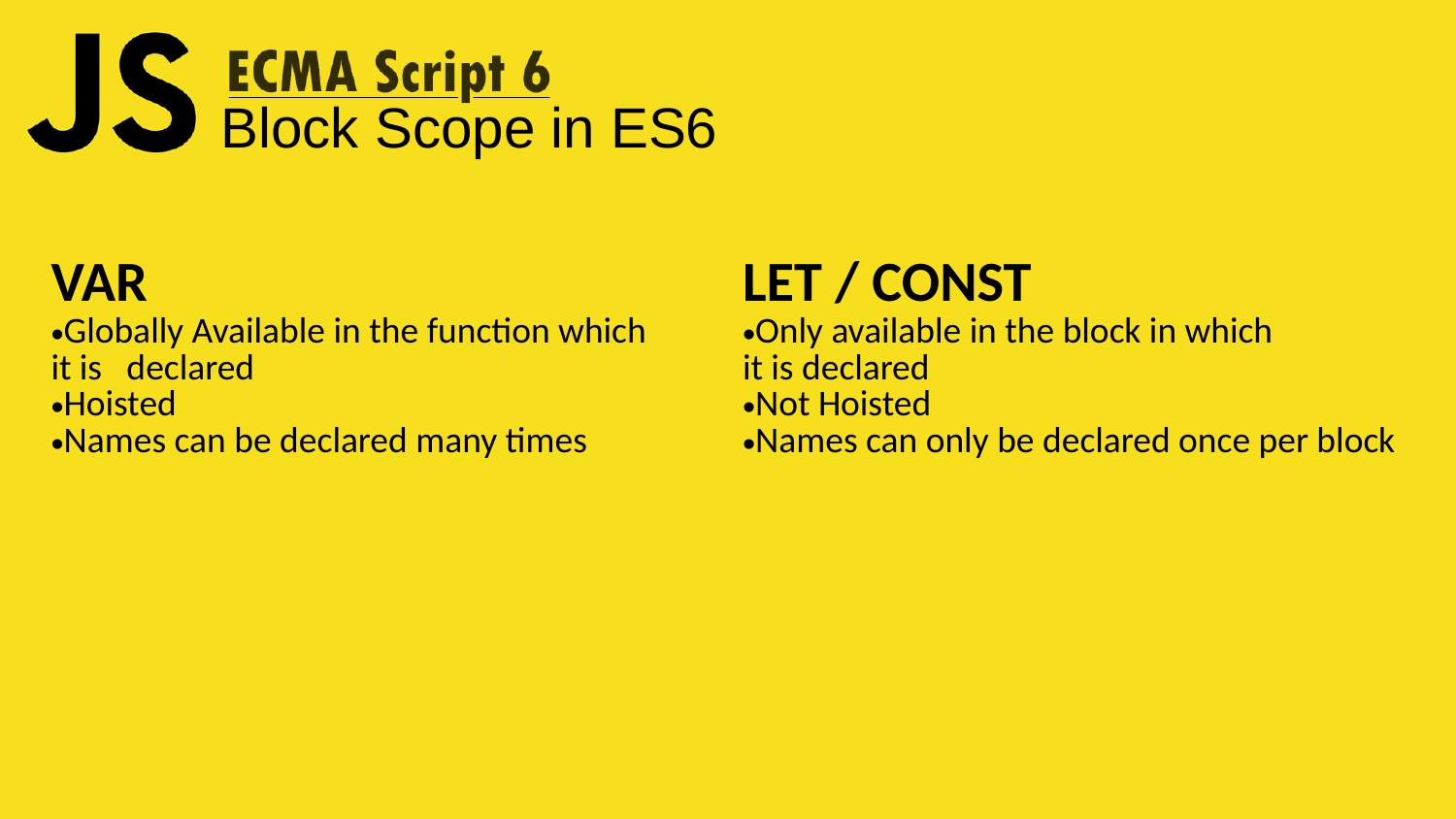

# Block Scope in ES6
| VAR Globally Available in the function which it is declared Hoisted Names can be declared many times | LET / CONST Only available in the block in which it is declared Not Hoisted Names can only be declared once per block |
| --- | --- |